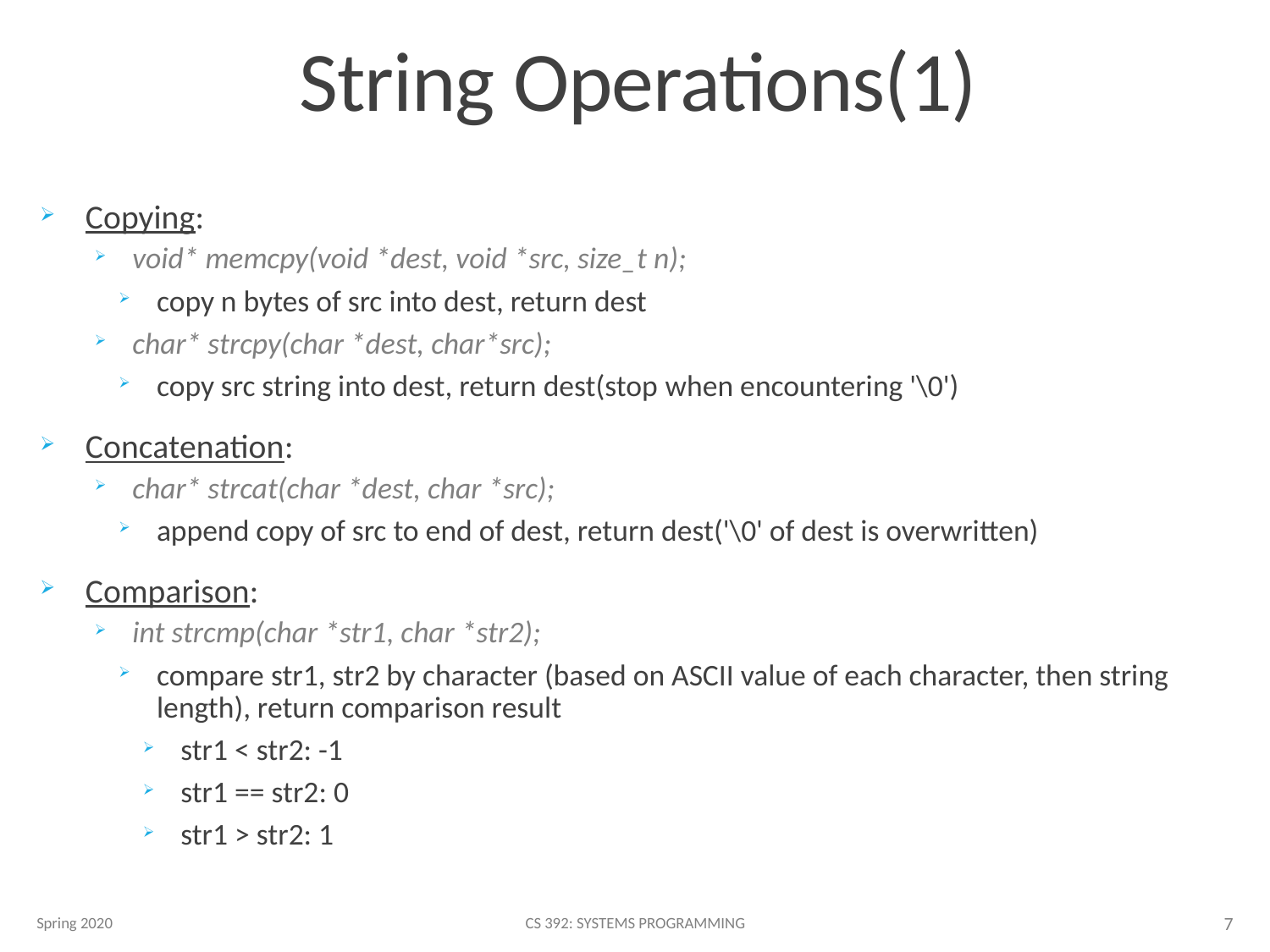

# String Operations(1)
Copying:
void* memcpy(void *dest, void *src, size_t n);
copy n bytes of src into dest, return dest
char* strcpy(char *dest, char*src);
copy src string into dest, return dest(stop when encountering '\0')
Concatenation:
char* strcat(char *dest, char *src);
append copy of src to end of dest, return dest('\0' of dest is overwritten)
Comparison:
int strcmp(char *str1, char *str2);
compare str1, str2 by character (based on ASCII value of each character, then string length), return comparison result
str1 < str2: -1
str1 == str2: 0
str1 > str2: 1

Spring 2020
CS 392: Systems Programming
7